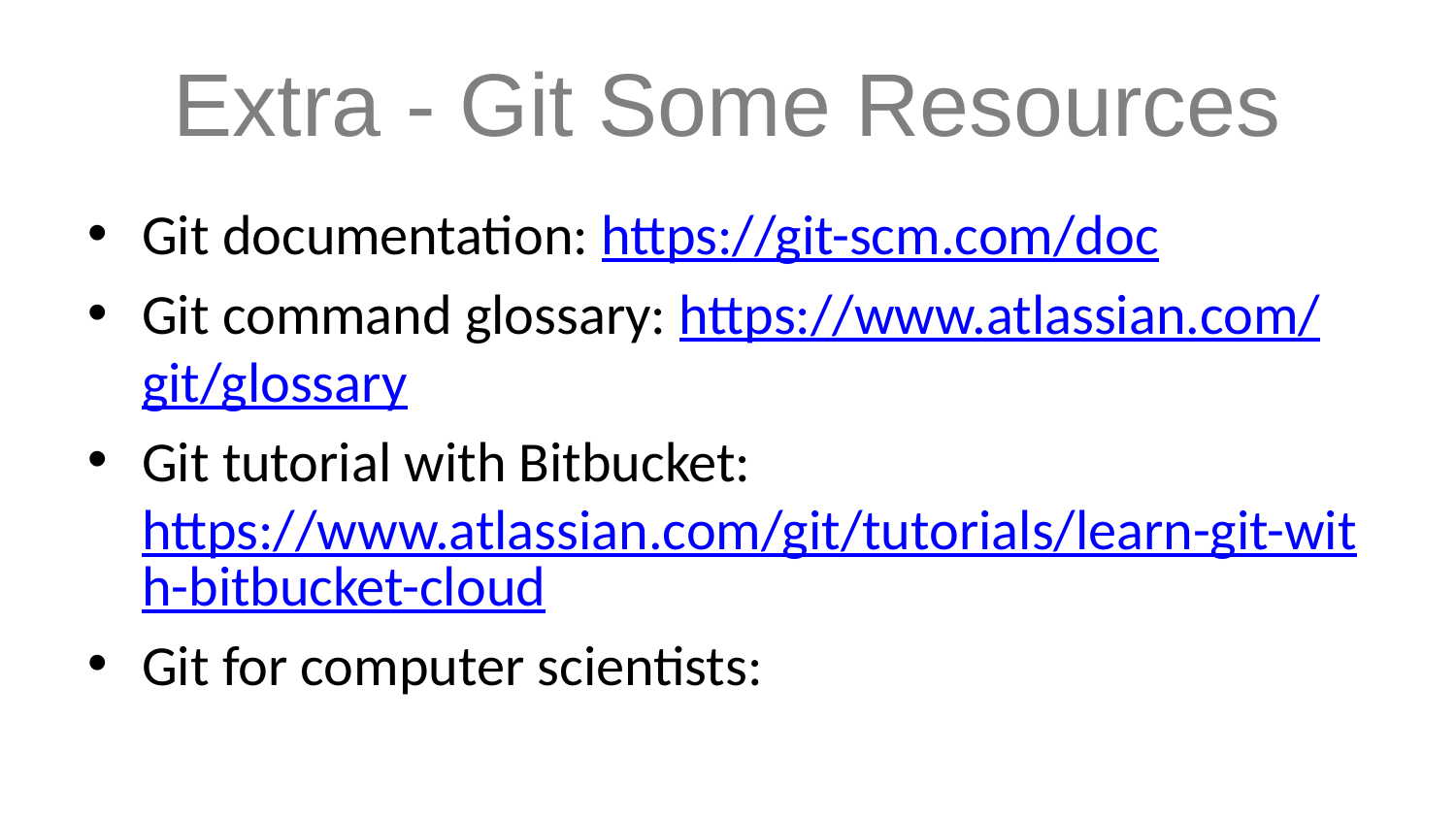

# Extra - Git Some Resources
Git documentation: https://git-scm.com/doc
Git command glossary: https://www.atlassian.com/git/glossary
Git tutorial with Bitbucket: https://www.atlassian.com/git/tutorials/learn-git-with-bitbucket-cloud
Git for computer scientists: